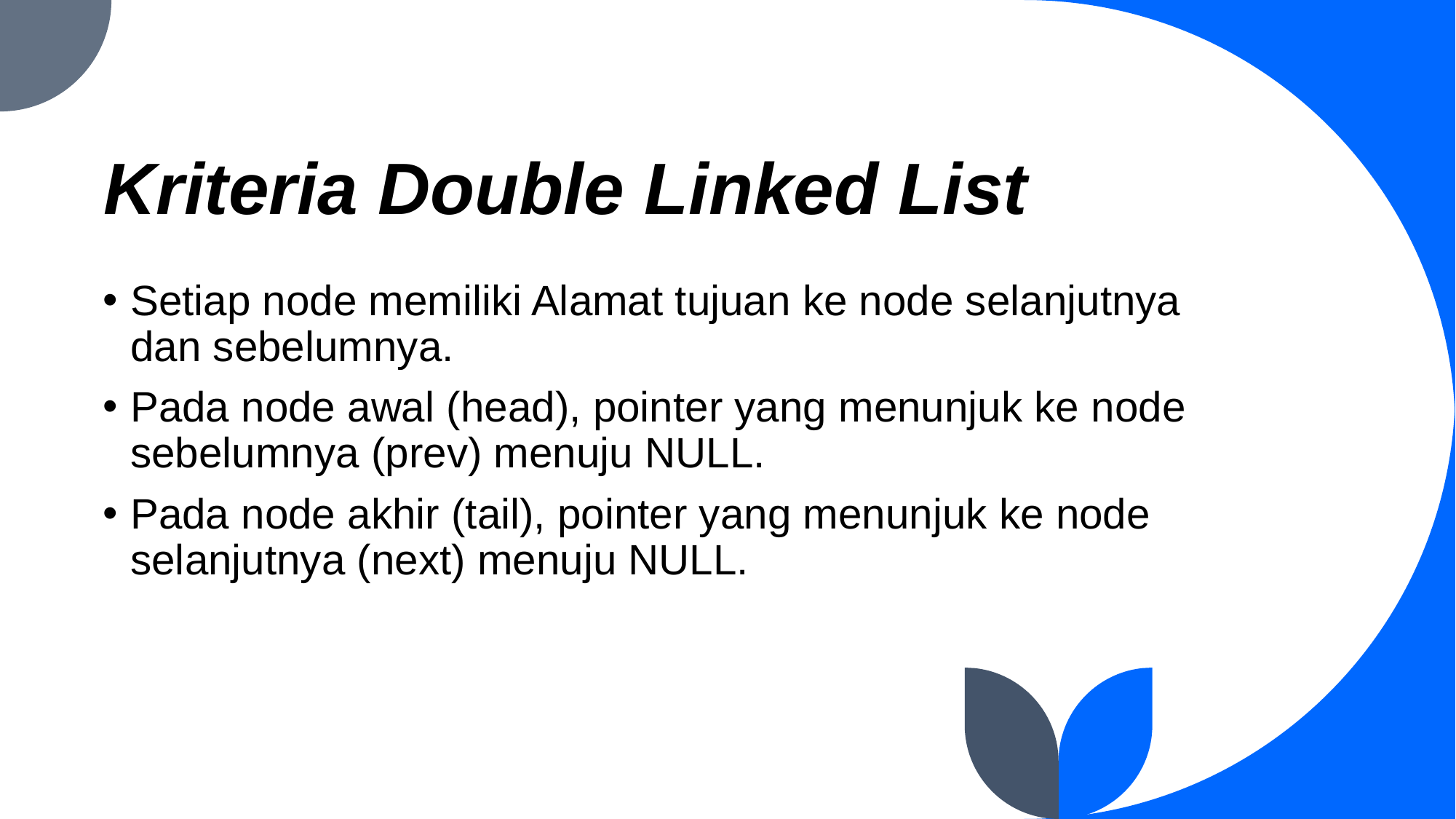

# Kriteria Double Linked List
Setiap node memiliki Alamat tujuan ke node selanjutnya dan sebelumnya.
Pada node awal (head), pointer yang menunjuk ke node sebelumnya (prev) menuju NULL.
Pada node akhir (tail), pointer yang menunjuk ke node selanjutnya (next) menuju NULL.